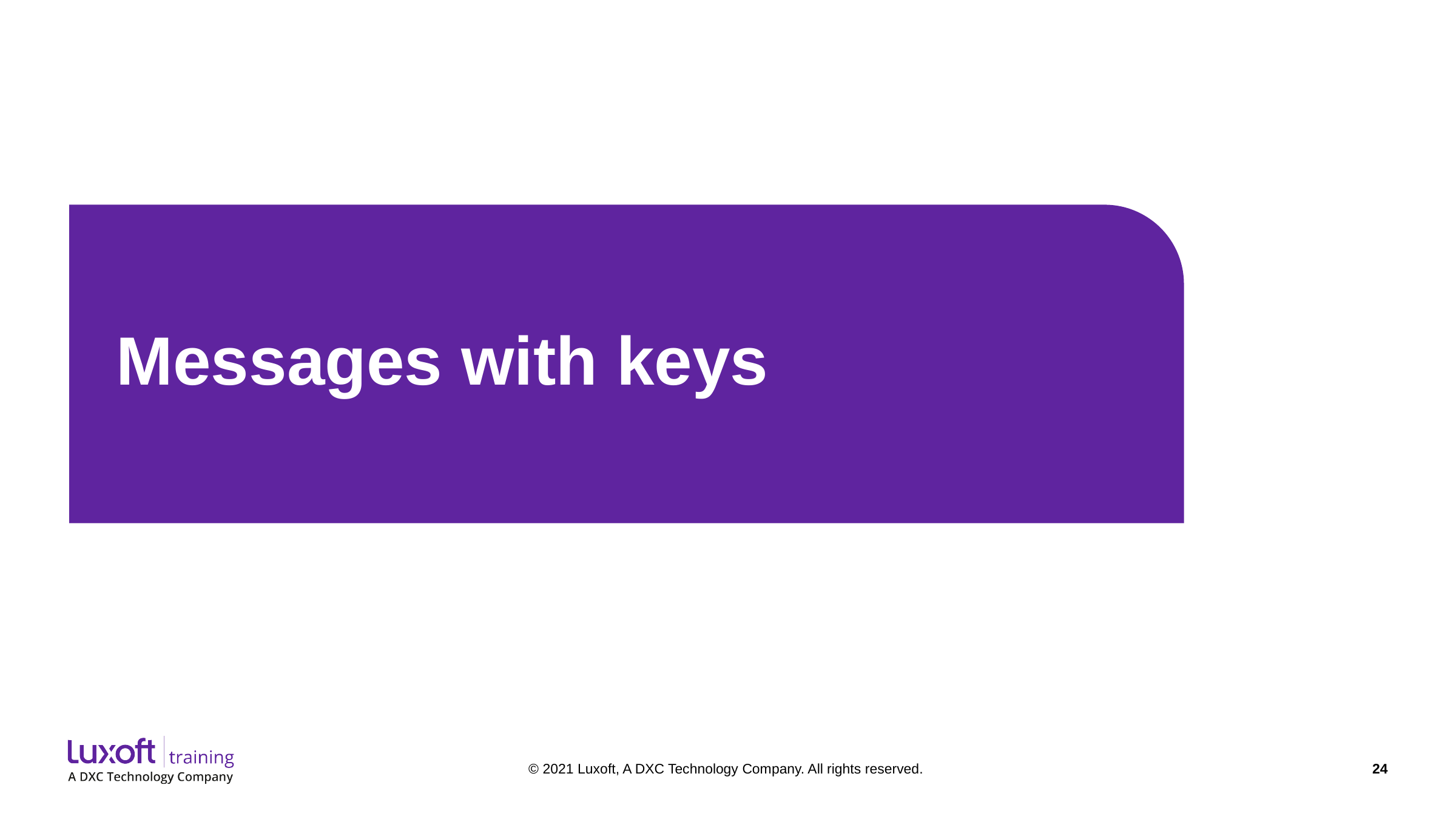

Command Line Interface
# Messages with keys